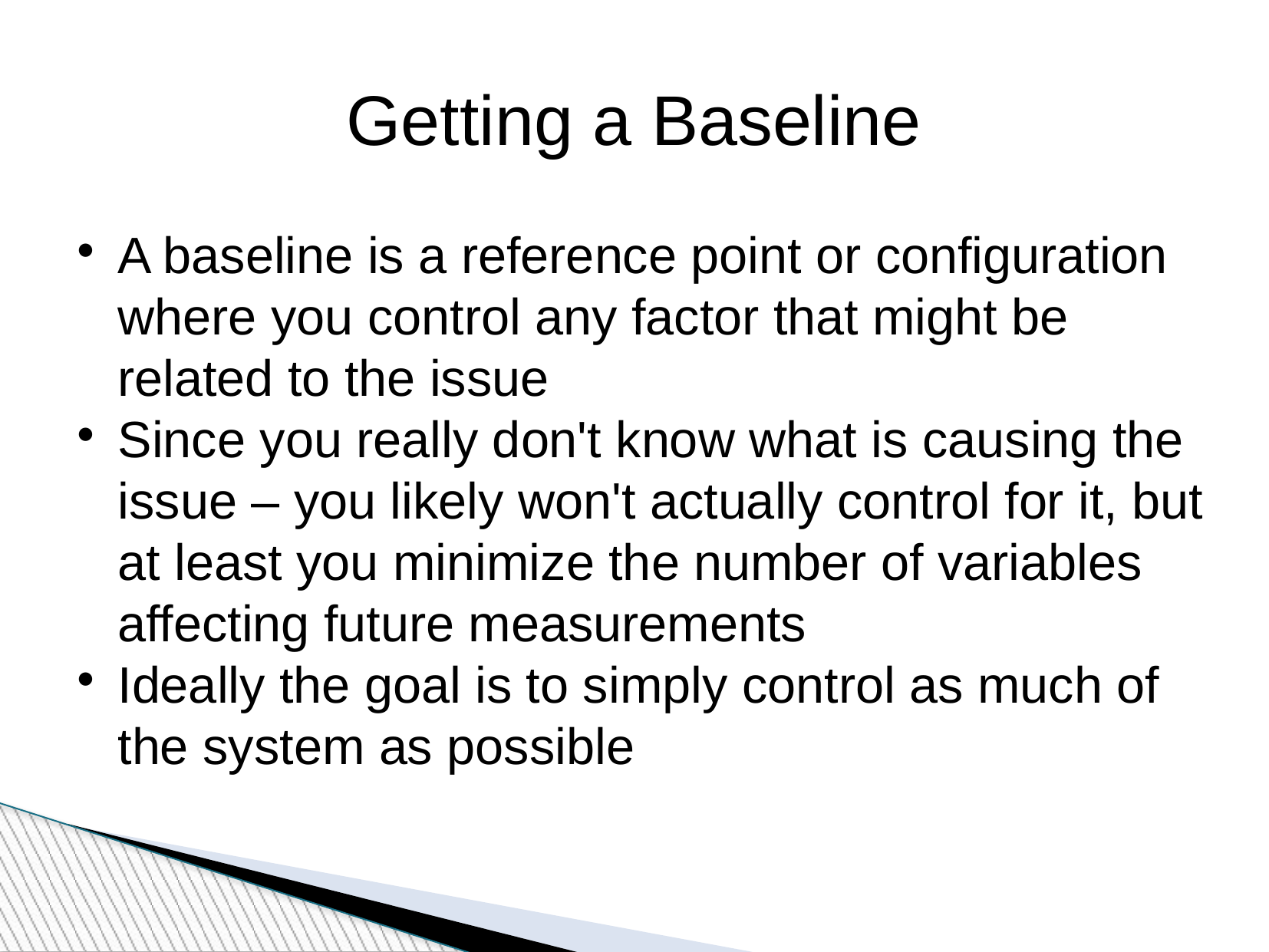

Getting a Baseline
A baseline is a reference point or configuration where you control any factor that might be related to the issue
Since you really don't know what is causing the issue – you likely won't actually control for it, but at least you minimize the number of variables affecting future measurements
Ideally the goal is to simply control as much of the system as possible